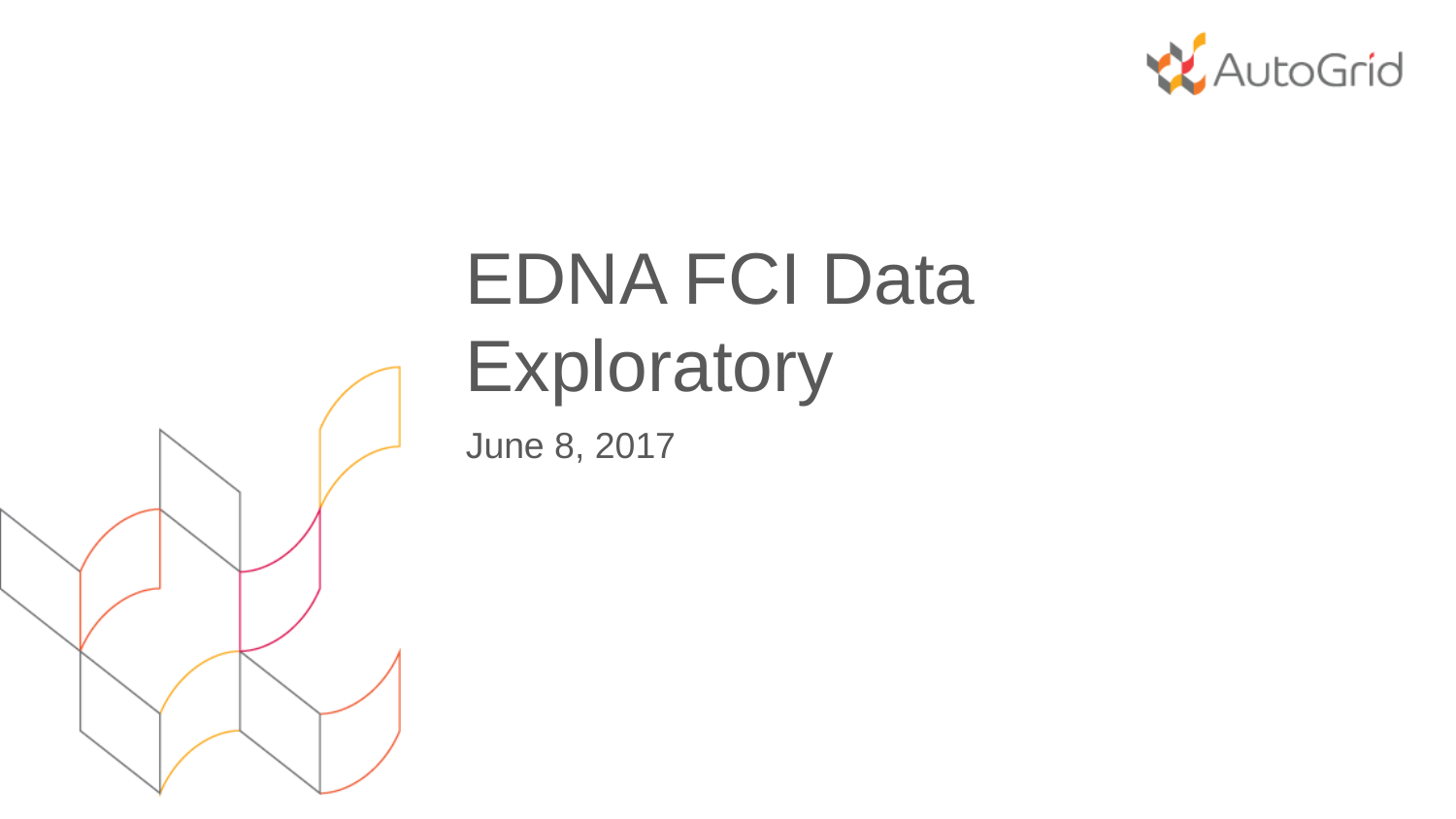

# EDNA FCI Data Exploratory
June 8, 2017